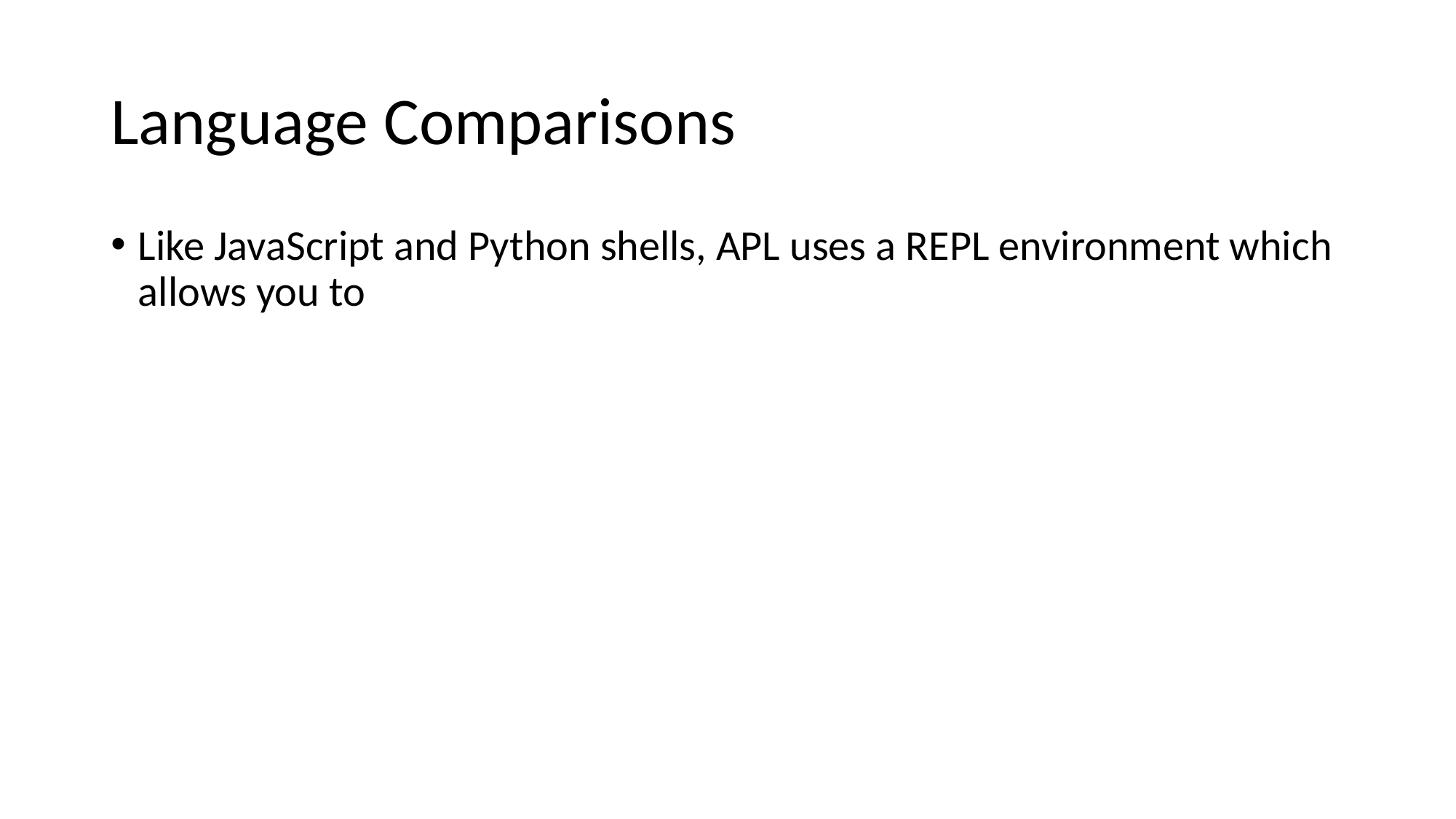

# Language Comparisons
Like JavaScript and Python shells, APL uses a REPL environment which allows you to